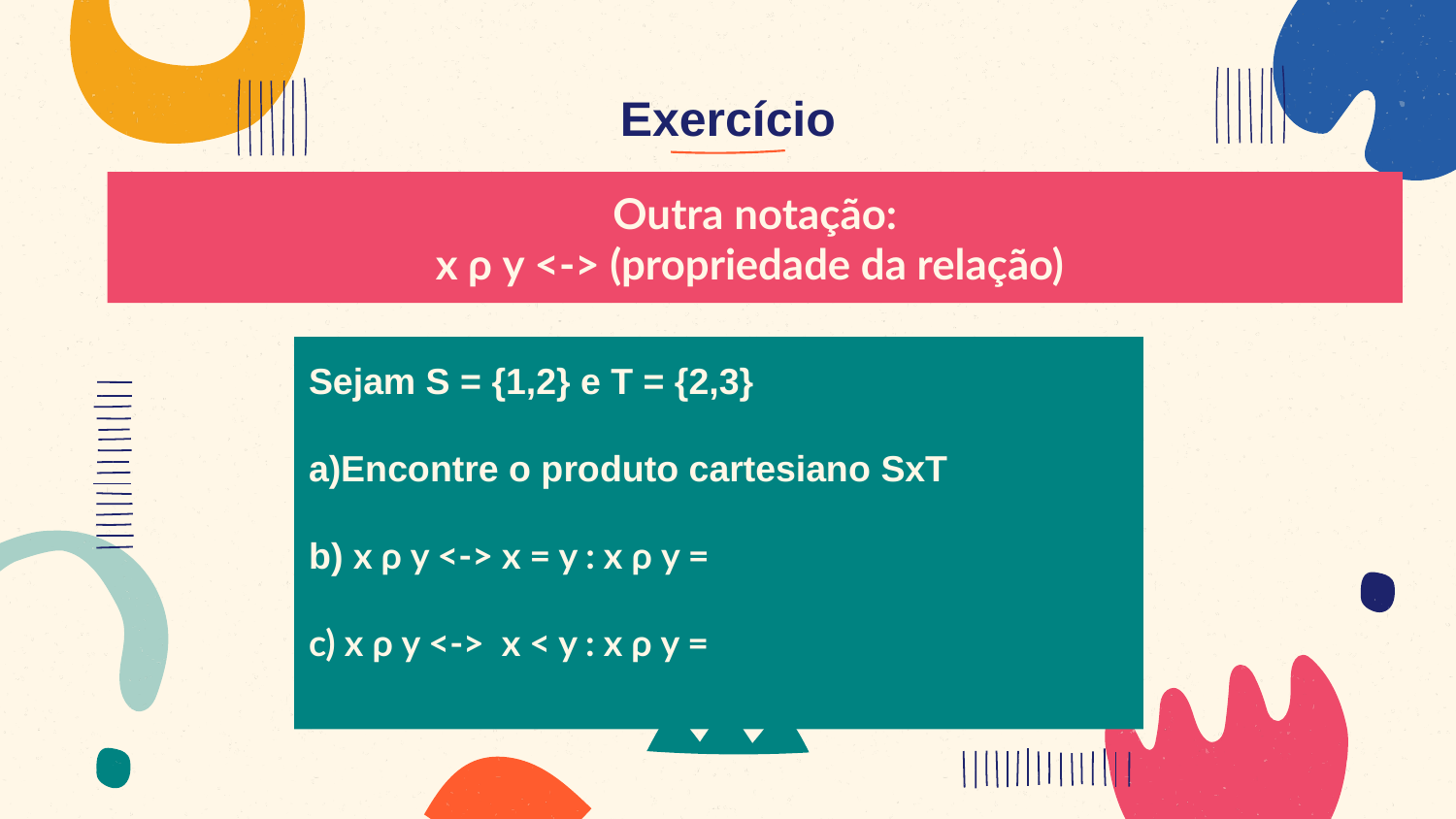

# Exercício

Outra notação:
x ρ y <-> (propriedade da relação)
Sejam S = {1,2} e T = {2,3}

a)Encontre o produto cartesiano SxT

b) x ρ y <-> x = y : x ρ y =

c) x ρ y <->  x < y : x ρ y =